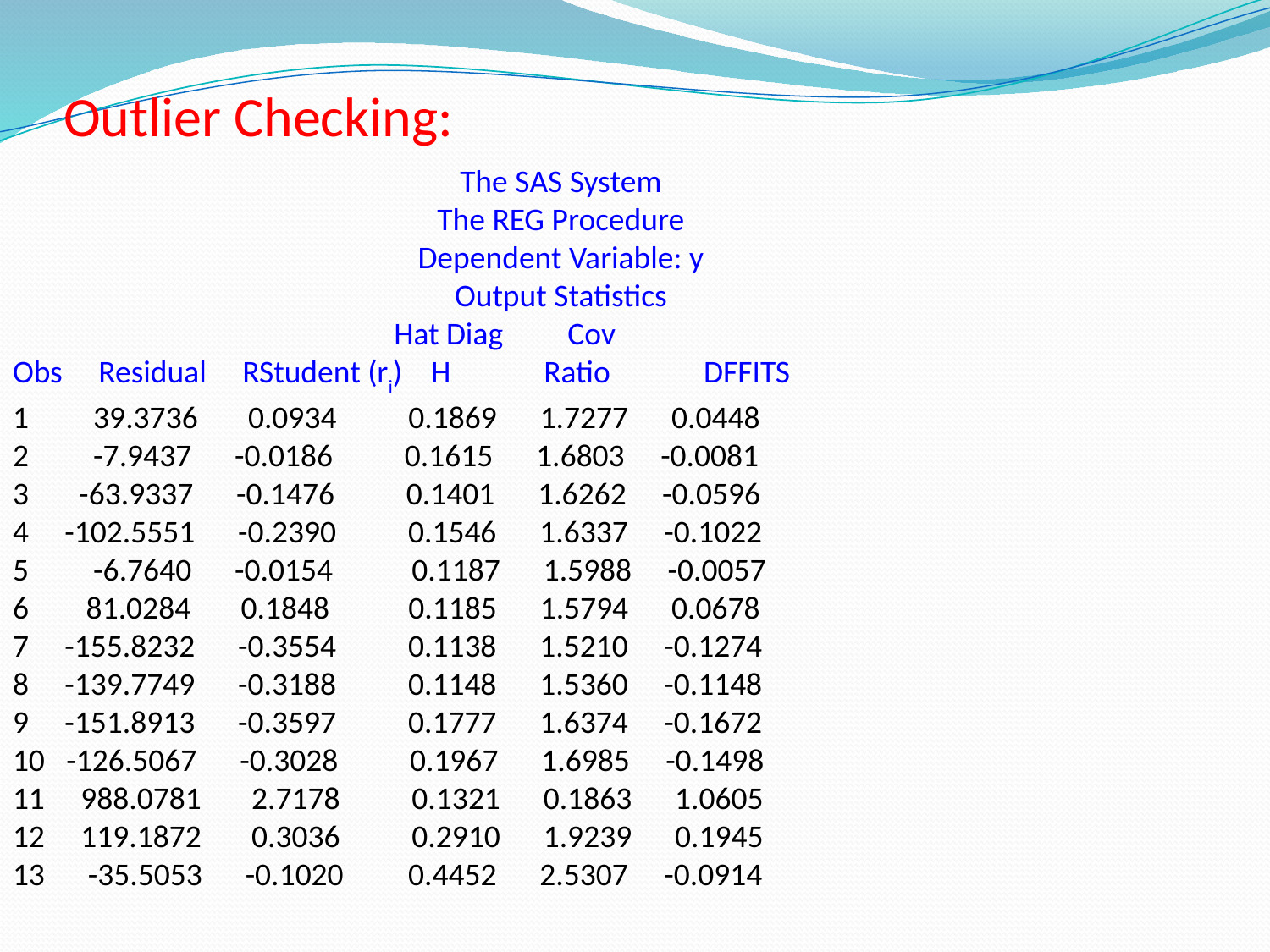

# Outlier Checking:

The SAS System
The REG Procedure
Dependent Variable: y
Output Statistics
                                                     Hat Diag         Cov
Obs     Residual     RStudent (ri)    H             Ratio             DFFITS
1         39.3736       0.0934          0.1869      1.7277      0.0448
2         -7.9437      -0.0186          0.1615      1.6803     -0.0081
3       -63.9337      -0.1476          0.1401      1.6262     -0.0596
4     -102.5551      -0.2390          0.1546      1.6337     -0.1022
5         -6.7640      -0.0154           0.1187      1.5988     -0.0057
6        81.0284       0.1848           0.1185      1.5794      0.0678
7     -155.8232      -0.3554          0.1138      1.5210     -0.1274
8     -139.7749      -0.3188          0.1148      1.5360     -0.1148
9     -151.8913      -0.3597          0.1777      1.6374     -0.1672
10   -126.5067      -0.3028          0.1967      1.6985     -0.1498
11     988.0781       2.7178          0.1321      0.1863      1.0605
12     119.1872       0.3036          0.2910      1.9239      0.1945
13      -35.5053      -0.1020         0.4452      2.5307     -0.0914